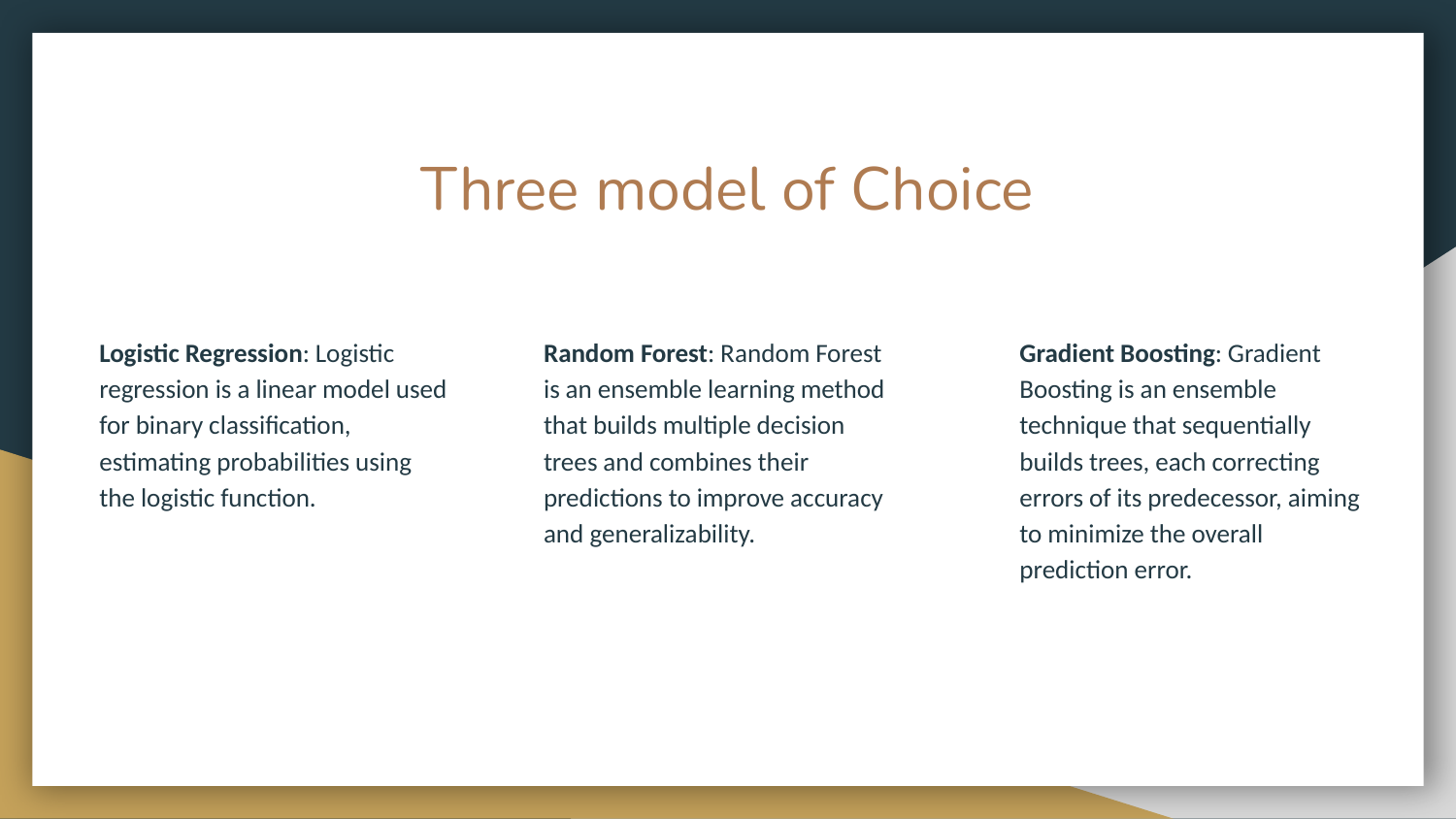

# Three model of Choice
Logistic Regression: Logistic regression is a linear model used for binary classification, estimating probabilities using the logistic function.
Random Forest: Random Forest is an ensemble learning method that builds multiple decision trees and combines their predictions to improve accuracy and generalizability.
Gradient Boosting: Gradient Boosting is an ensemble technique that sequentially builds trees, each correcting errors of its predecessor, aiming to minimize the overall prediction error.